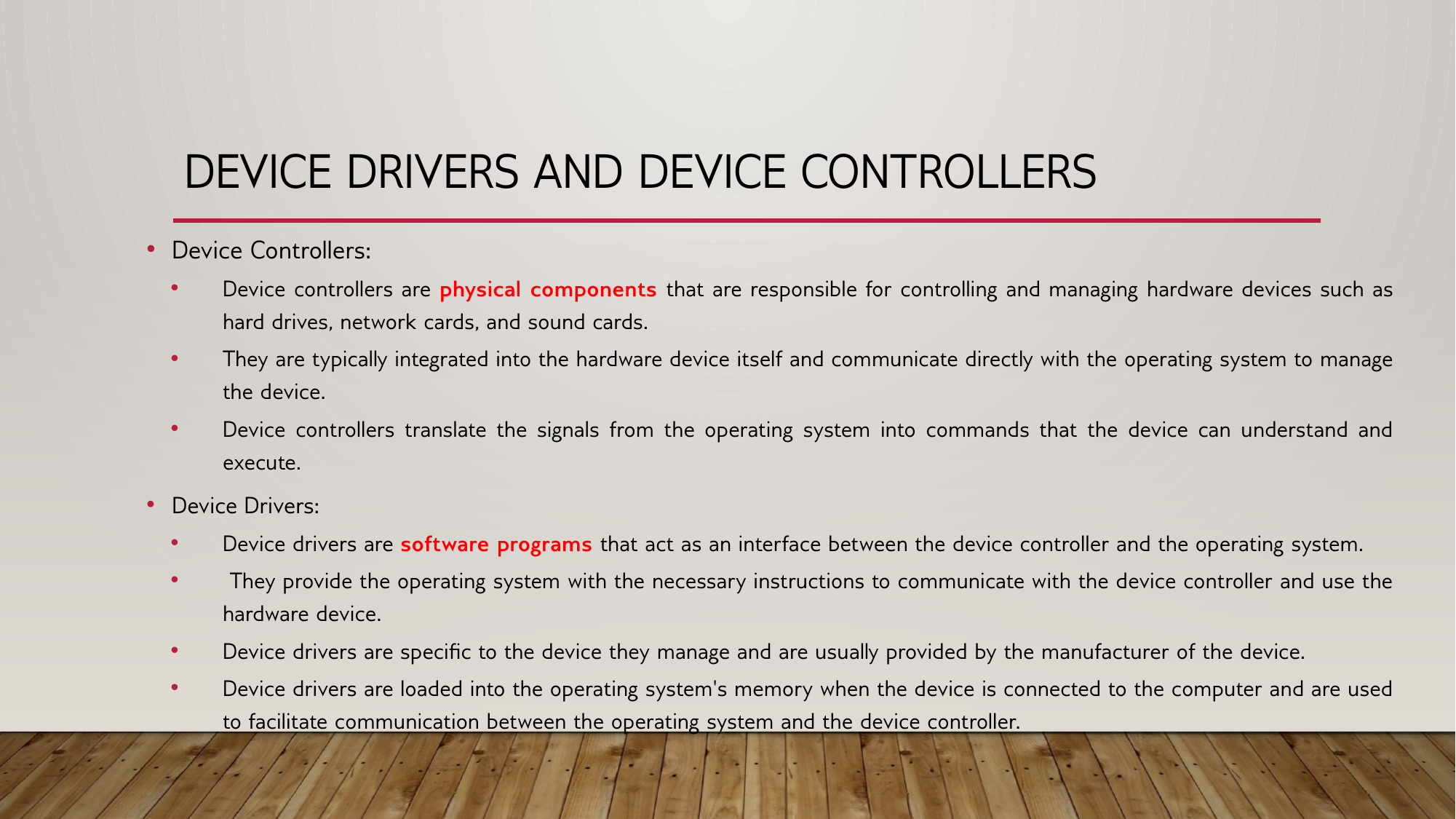

# Device drivers and device controllers
Device Controllers:
Device controllers are physical components that are responsible for controlling and managing hardware devices such as hard drives, network cards, and sound cards.
They are typically integrated into the hardware device itself and communicate directly with the operating system to manage the device.
Device controllers translate the signals from the operating system into commands that the device can understand and execute.
Device Drivers:
Device drivers are software programs that act as an interface between the device controller and the operating system.
 They provide the operating system with the necessary instructions to communicate with the device controller and use the hardware device.
Device drivers are specific to the device they manage and are usually provided by the manufacturer of the device.
Device drivers are loaded into the operating system's memory when the device is connected to the computer and are used to facilitate communication between the operating system and the device controller.